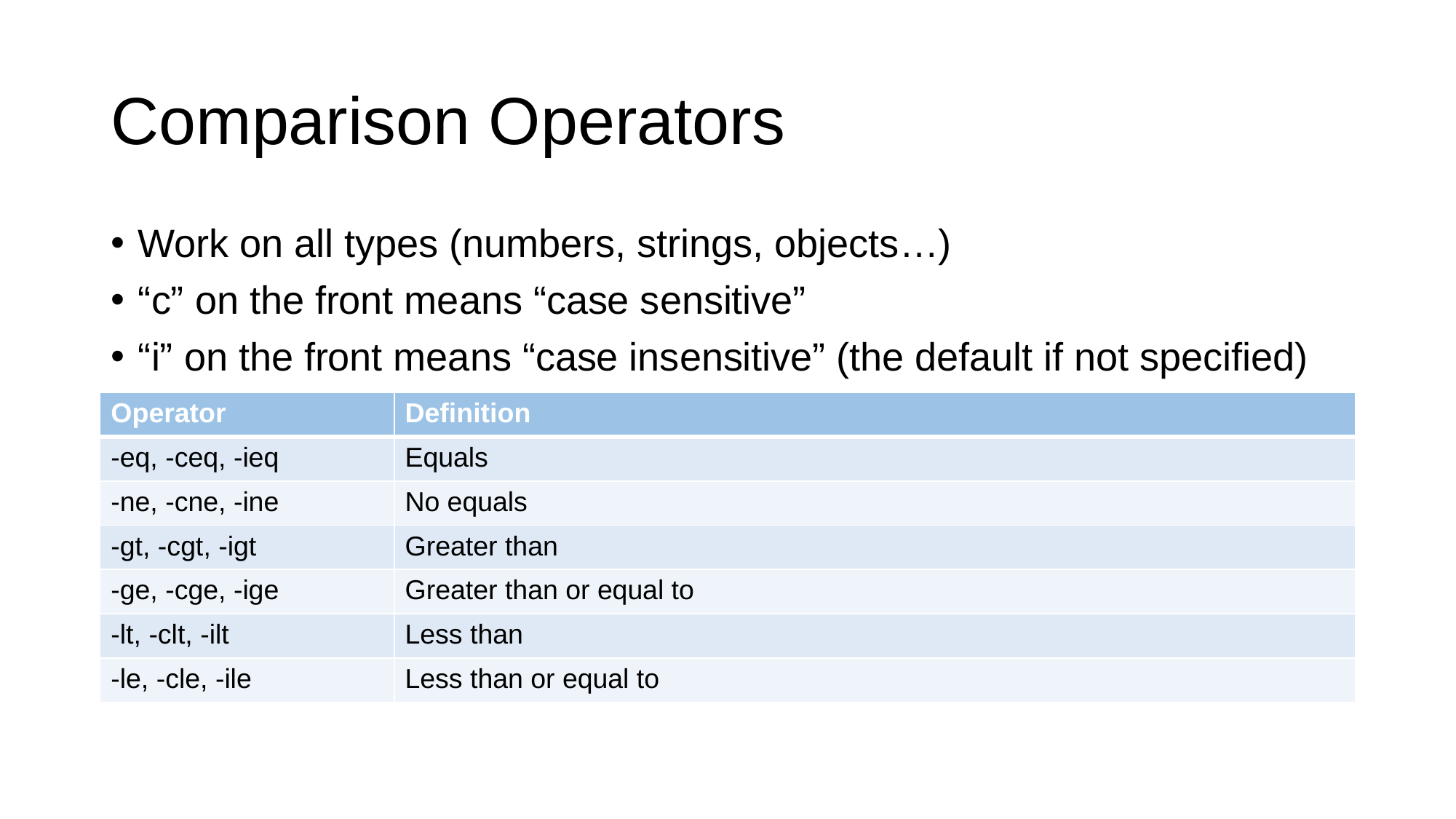

# Comparison Operators
Work on all types (numbers, strings, objects…)
“c” on the front means “case sensitive”
“i” on the front means “case insensitive” (the default if not specified)
| Operator | Definition |
| --- | --- |
| -eq, -ceq, -ieq | Equals |
| -ne, -cne, -ine | No equals |
| -gt, -cgt, -igt | Greater than |
| -ge, -cge, -ige | Greater than or equal to |
| -lt, -clt, -ilt | Less than |
| -le, -cle, -ile | Less than or equal to |